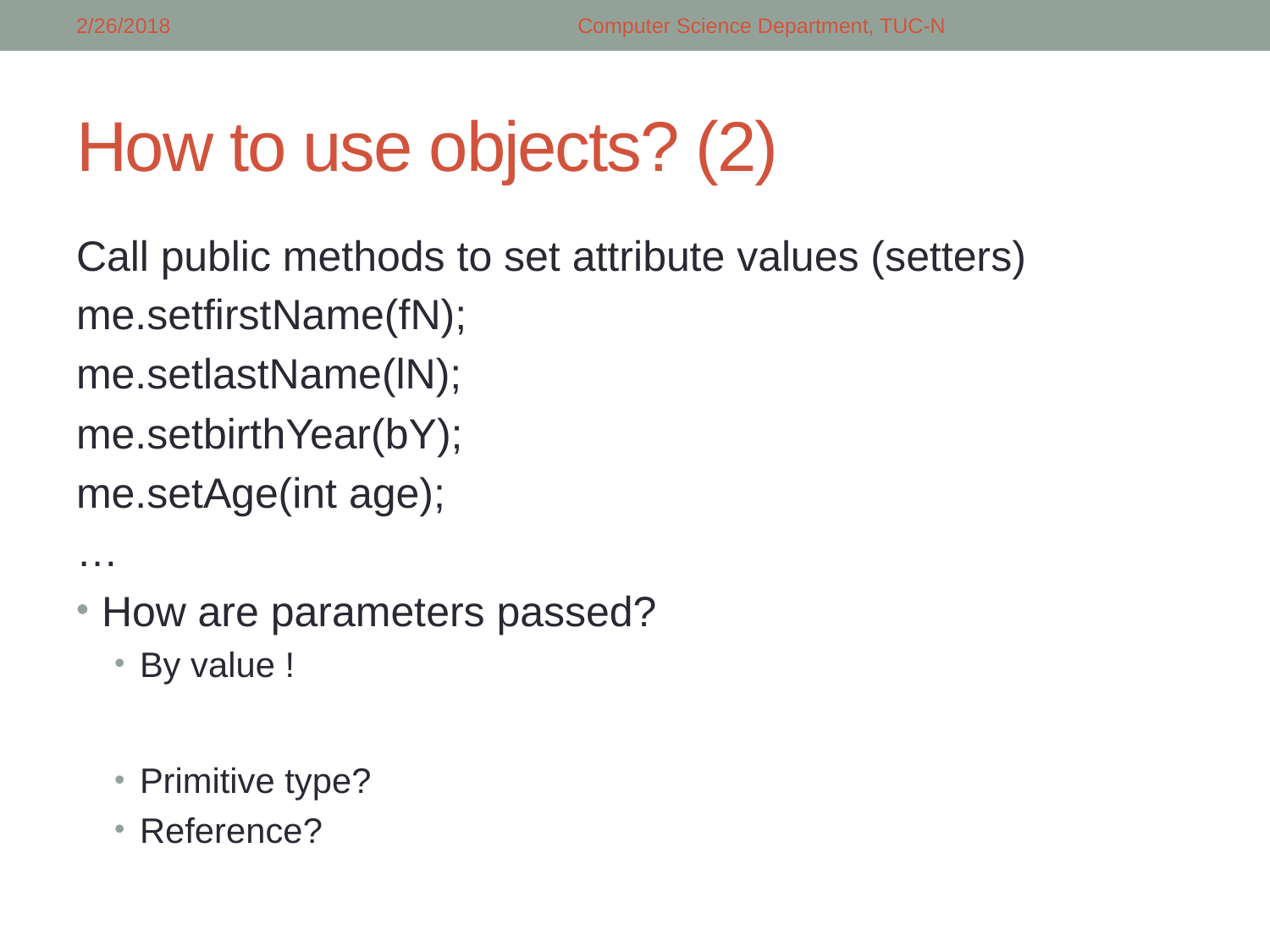

2/26/2018
Computer Science Department, TUC-N
# How to use objects? (2)
Call public methods to set attribute values (setters)
me.setfirstName(fN);
me.setlastName(lN);
me.setbirthYear(bY);
me.setAge(int age);
…
How are parameters passed?
By value !

Primitive type?
Reference?